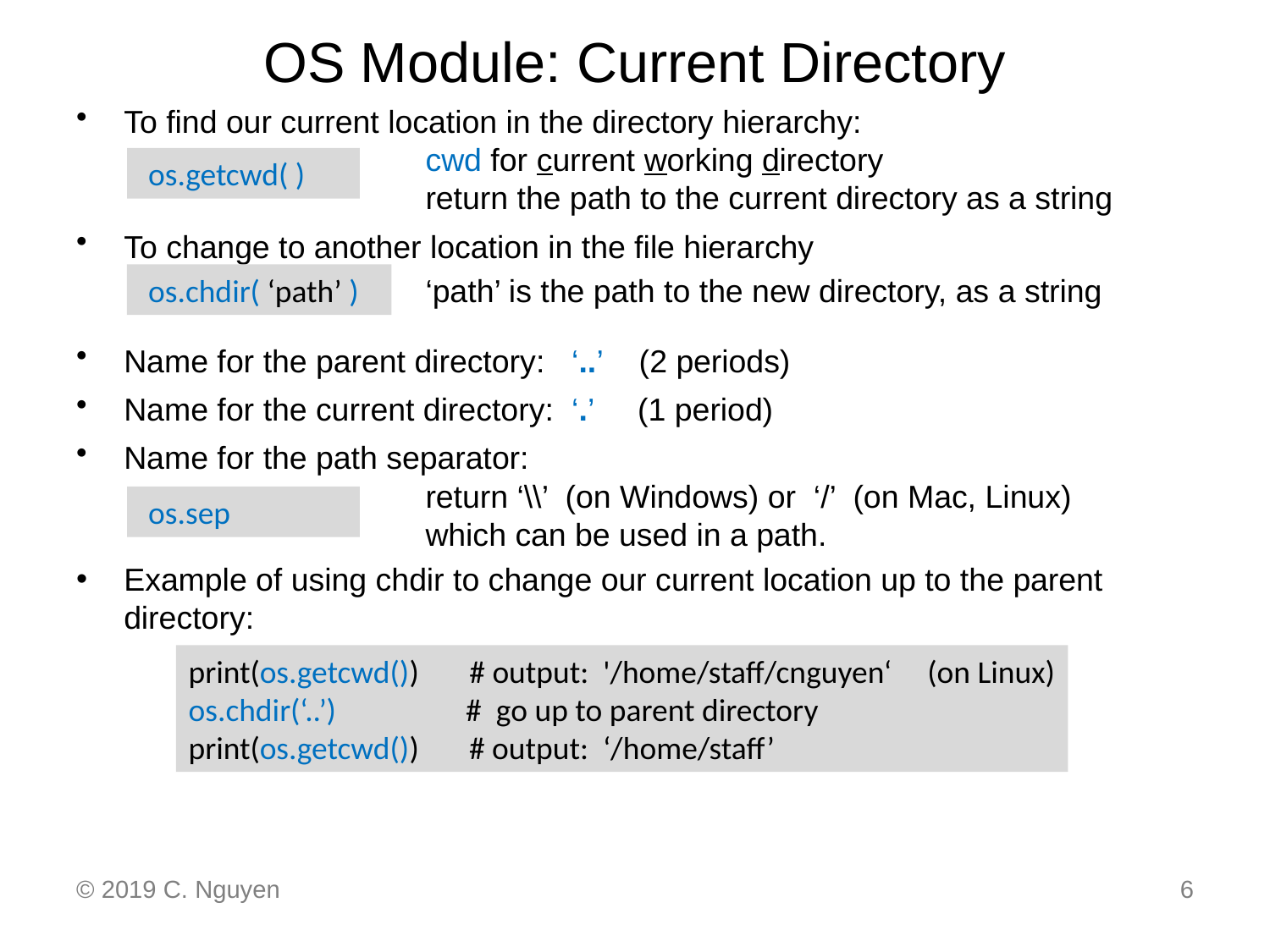

# OS Module: Current Directory
To find our current location in the directory hierarchy:
	cwd for current working directory
	return the path to the current directory as a string
To change to another location in the file hierarchy
	‘path’ is the path to the new directory, as a string
Name for the parent directory:   ‘..’    (2 periods)
Name for the current directory:  ‘.’     (1 period)
Name for the path separator:
	return ‘\\’  (on Windows) or  ‘/’  (on Mac, Linux)
which can be used in a path.
Example of using chdir to change our current location up to the parent directory:

 os.getcwd( )
 os.chdir( ‘path’ )
 os.sep
print(os.getcwd())       # output:  '/home/staff/cnguyen‘     (on Linux)
os.chdir(‘..’)                  #  go up to parent directory
print(os.getcwd())       # output:  ‘/home/staff’
© 2019 C. Nguyen
6